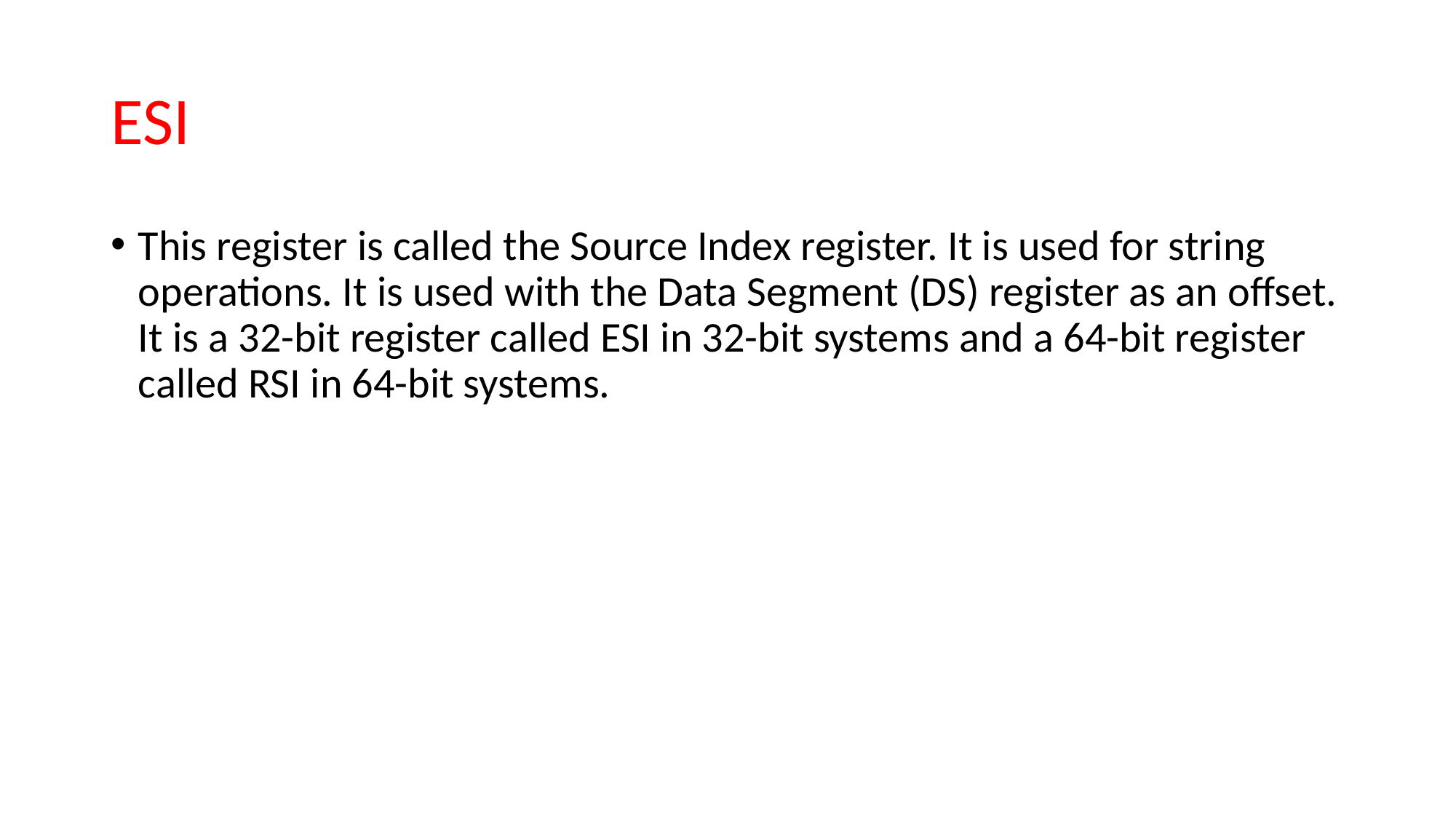

# ESI
This register is called the Source Index register. It is used for string operations. It is used with the Data Segment (DS) register as an offset. It is a 32-bit register called ESI in 32-bit systems and a 64-bit register called RSI in 64-bit systems.